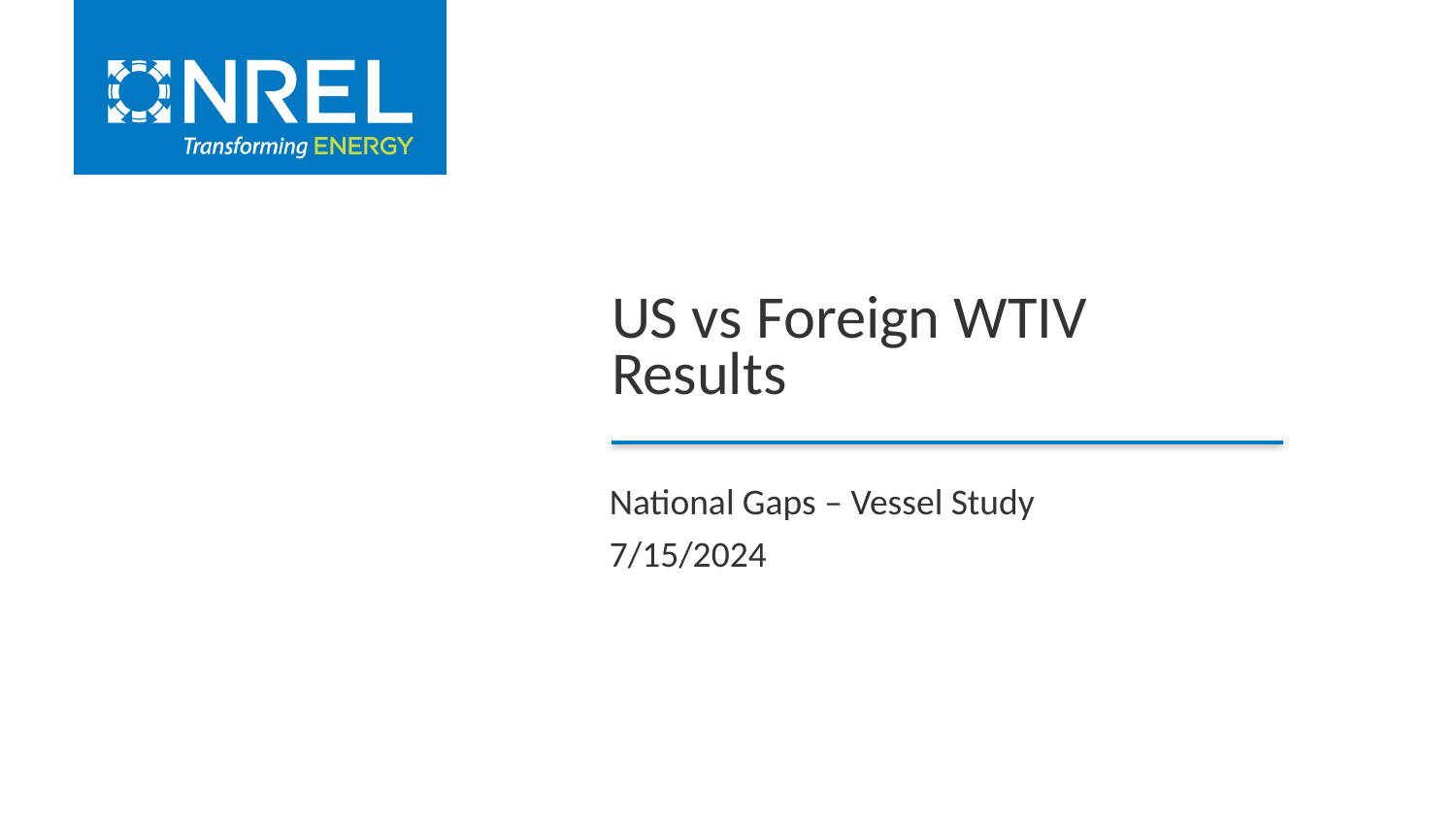

# US vs Foreign WTIV Results
National Gaps – Vessel Study
7/15/2024